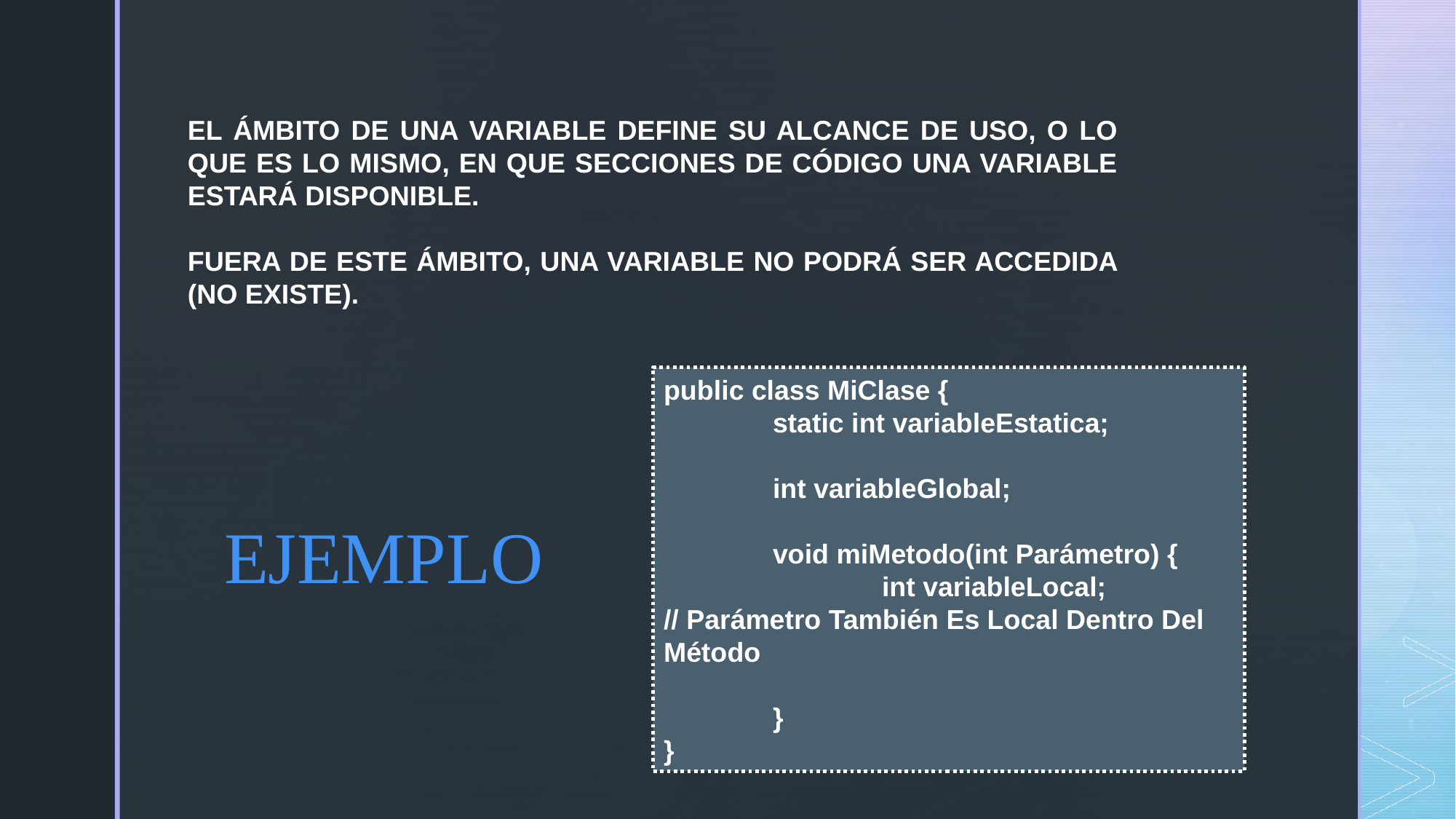

EL ÁMBITO DE UNA VARIABLE DEFINE SU ALCANCE DE USO, O LO QUE ES LO MISMO, EN QUE SECCIONES DE CÓDIGO UNA VARIABLE ESTARÁ DISPONIBLE.

FUERA DE ESTE ÁMBITO, UNA VARIABLE NO PODRÁ SER ACCEDIDA (NO EXISTE).
public class MiClase {
	static int variableEstatica;

	int variableGlobal;

	void miMetodo(int Parámetro) {
		int variableLocal;
// Parámetro También Es Local Dentro Del Método

	}
}
EJEMPLO